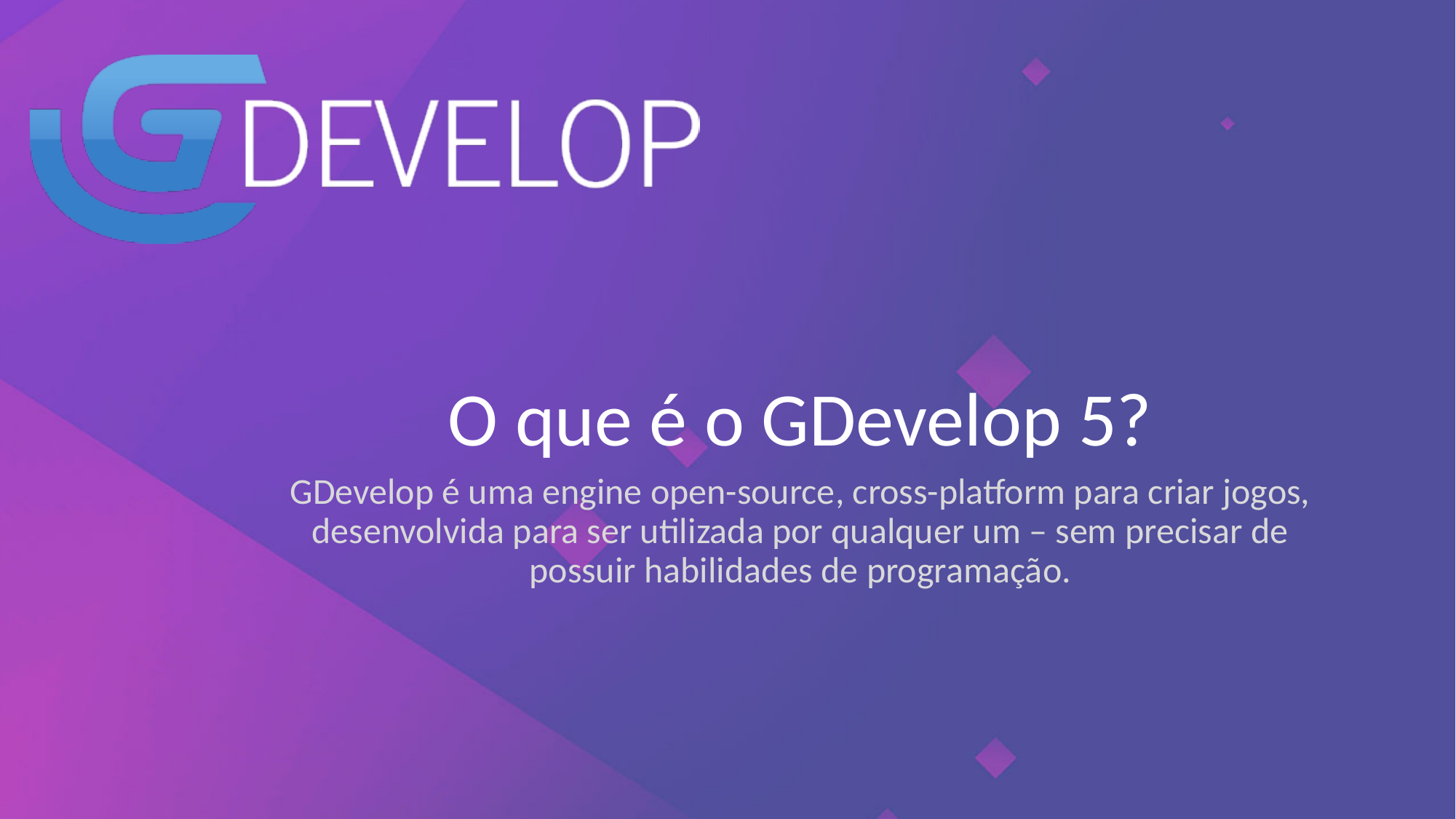

O que é o GDevelop 5?
GDevelop é uma engine open-source, cross-platform para criar jogos, desenvolvida para ser utilizada por qualquer um – sem precisar de possuir habilidades de programação.